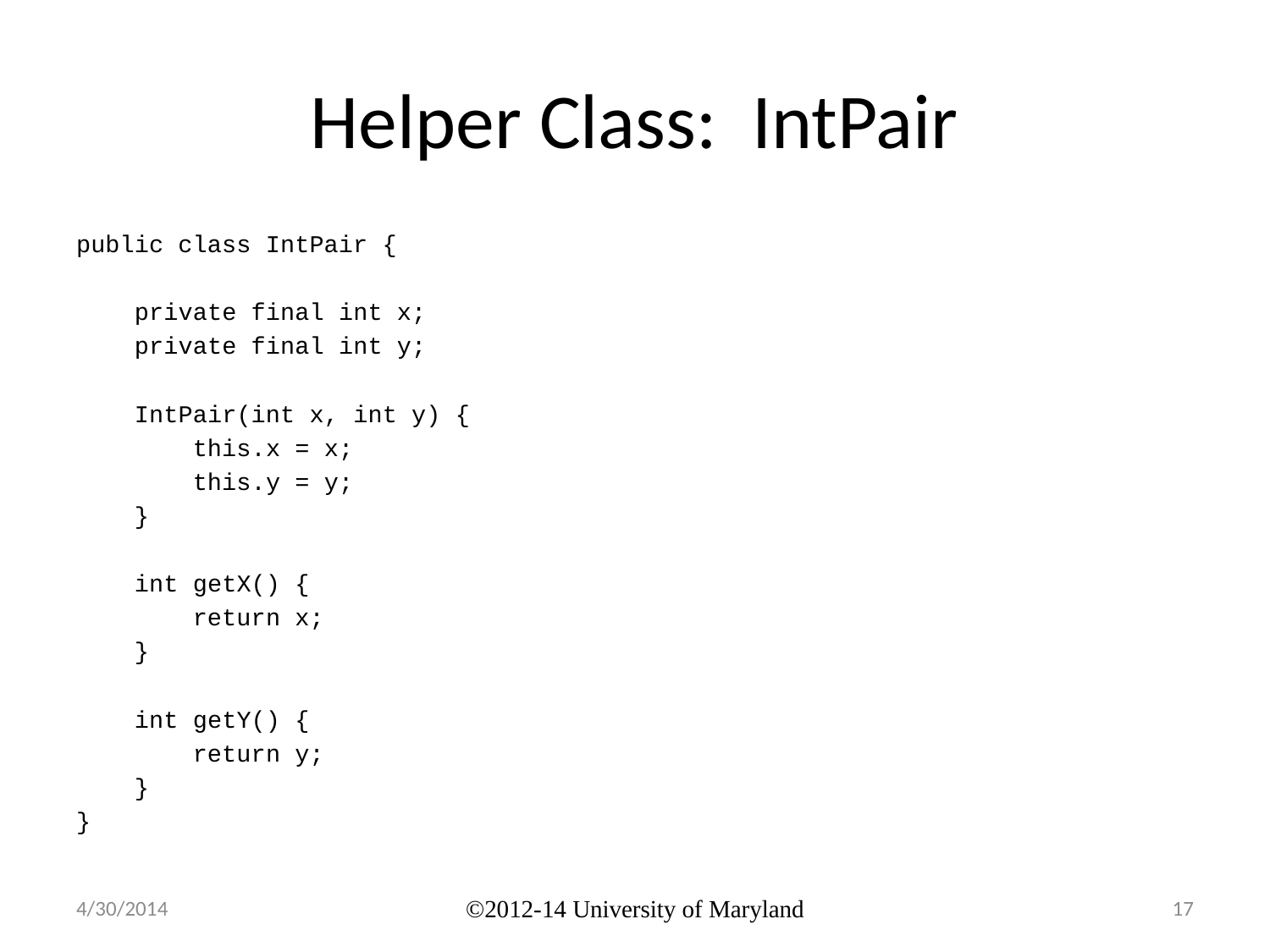

# Helper Class:  IntPair
public class IntPair {

    private final int x;
    private final int y;

    IntPair(int x, int y) {
        this.x = x;
        this.y = y;
    }

    int getX() {
        return x;
    }

    int getY() {
        return y;
    }
}

4/30/2014
©2012-14 University of Maryland
17